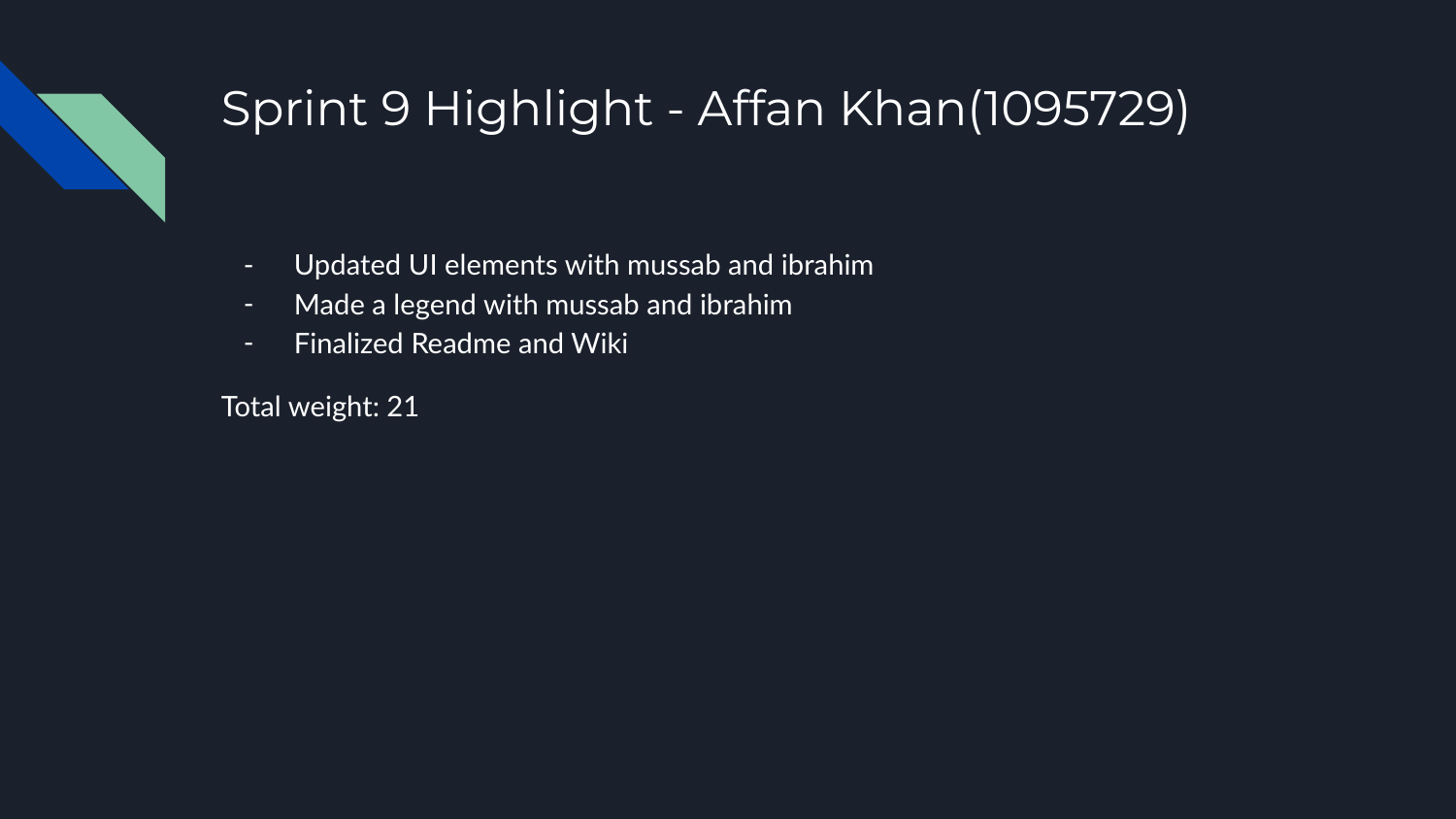

# Sprint 9 Highlight - Affan Khan(1095729)

Updated UI elements with mussab and ibrahim
Made a legend with mussab and ibrahim
Finalized Readme and Wiki
Total weight: 21